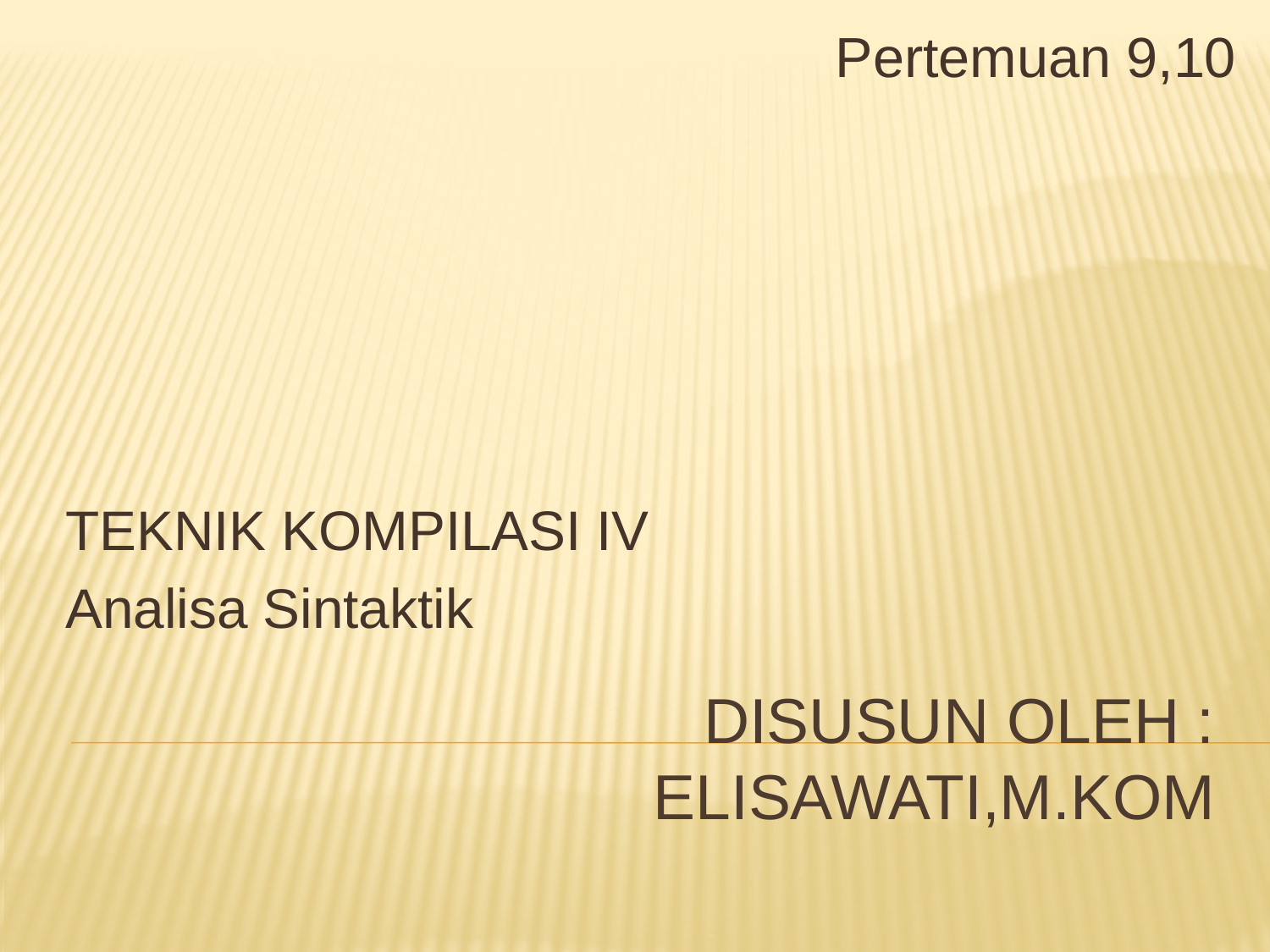

Pertemuan 9,10
TEKNIK KOMPILASI IV
Analisa Sintaktik
# DISUSUN OLEH : ELISAWATI,M.KOM